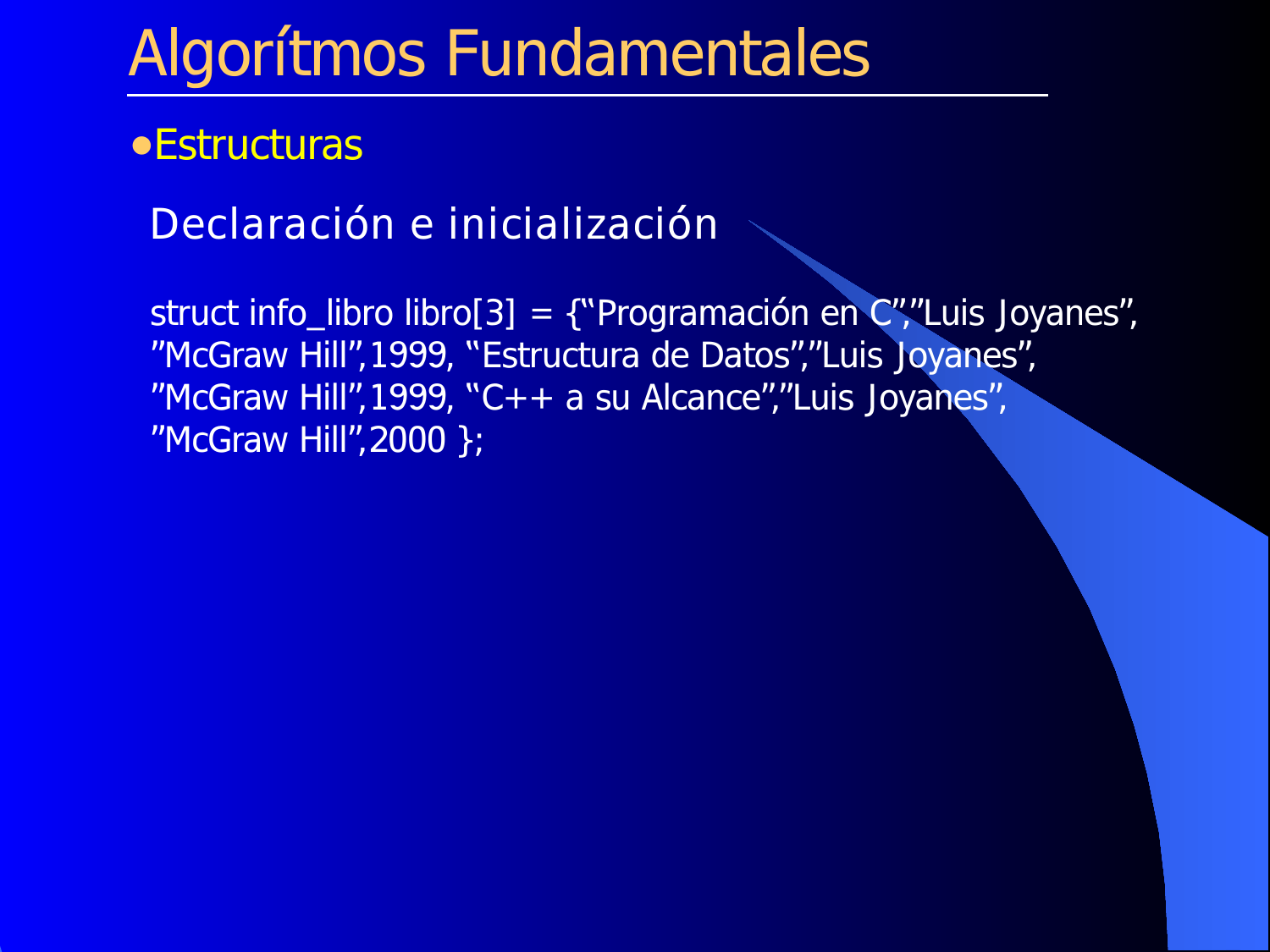

Algorítmos Fundamentales
Estructuras
Declaración e inicialización

struct info_libro libro[3] = {“Programación en C”,”Luis Joyanes”,
”McGraw Hill”,1999, “Estructura de Datos”,”Luis Joyanes”,
”McGraw Hill”,1999, “C++ a su Alcance”,”Luis Joyanes”,
”McGraw Hill”,2000 };